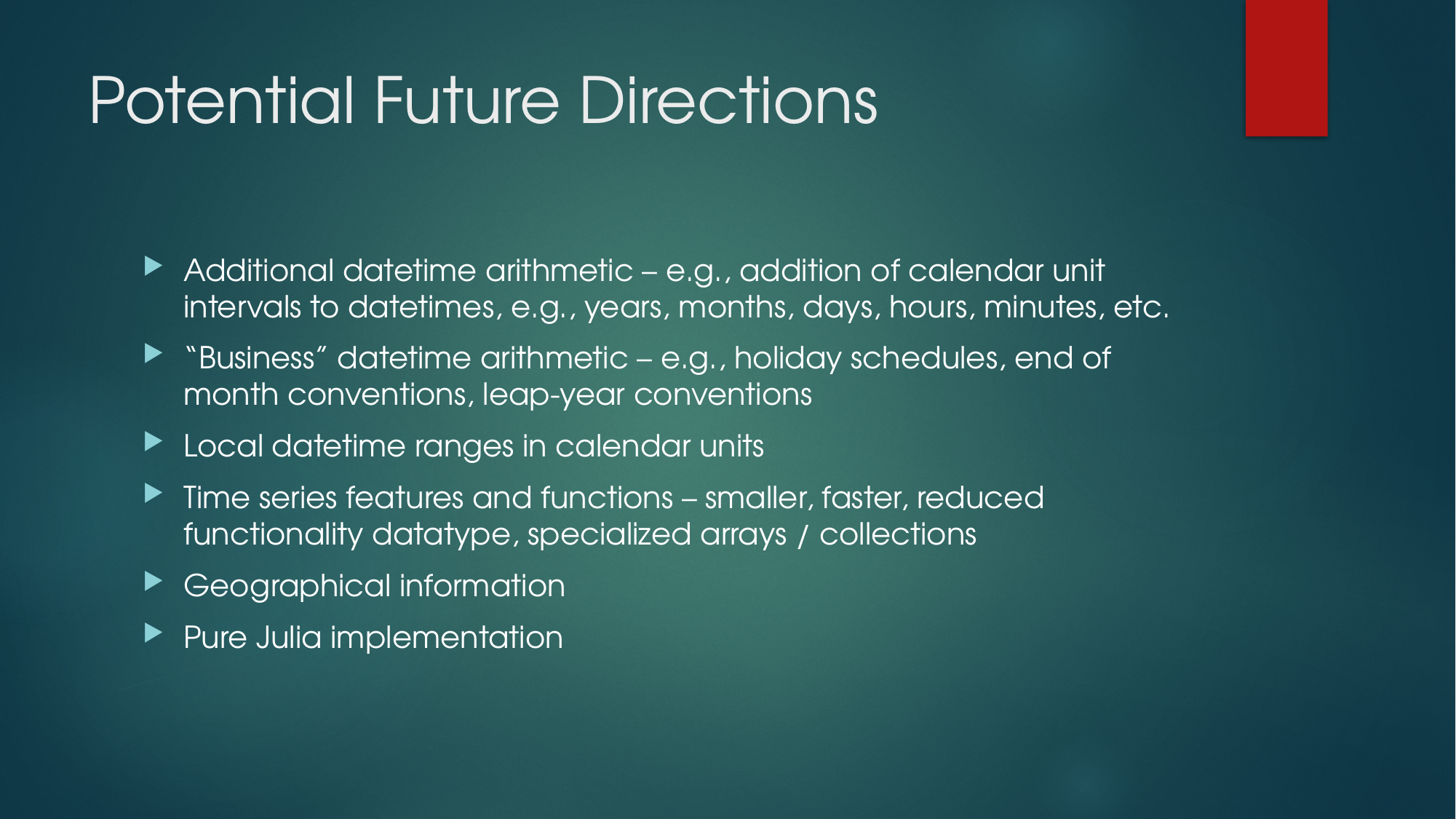

# Potential Future Directions
Additional datetime arithmetic – e.g., addition of calendar unit intervals to datetimes, e.g., years, months, days, hours, minutes, etc.
“Business” datetime arithmetic – e.g., holiday schedules, end of month conventions, leap-year conventions
Local datetime ranges in calendar units
Time series features and functions – smaller, faster, reduced functionality datatype, specialized arrays / collections
Geographical information
Pure Julia implementation